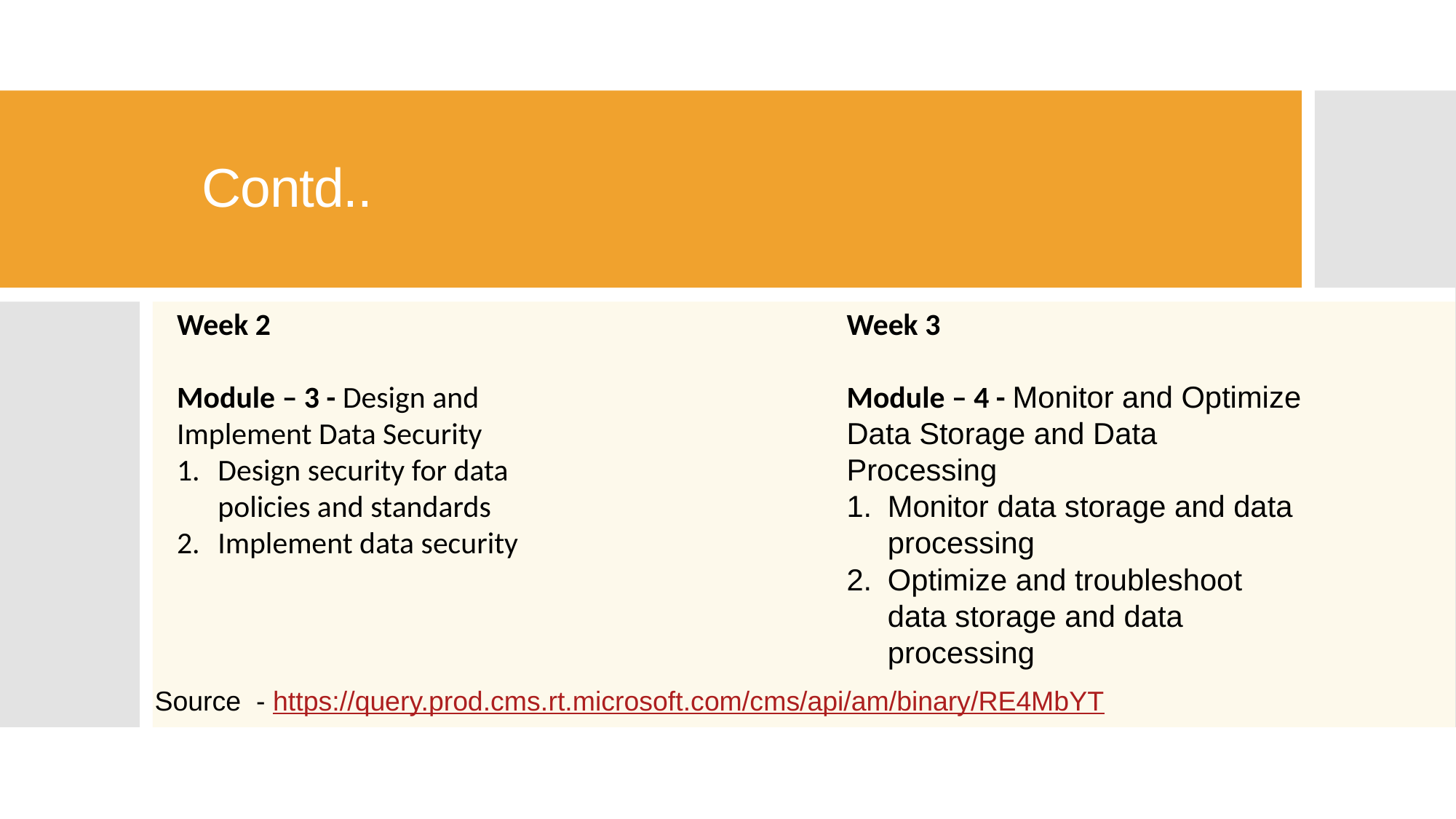

# Contd..
Week 3

Module – 4 - Monitor and Optimize Data Storage and Data Processing
Monitor data storage and data processing
Optimize and troubleshoot data storage and data processing
Week 2

Module – 3 - Design and Implement Data Security
Design security for data policies and standards
Implement data security

Source  - https://query.prod.cms.rt.microsoft.com/cms/api/am/binary/RE4MbYT